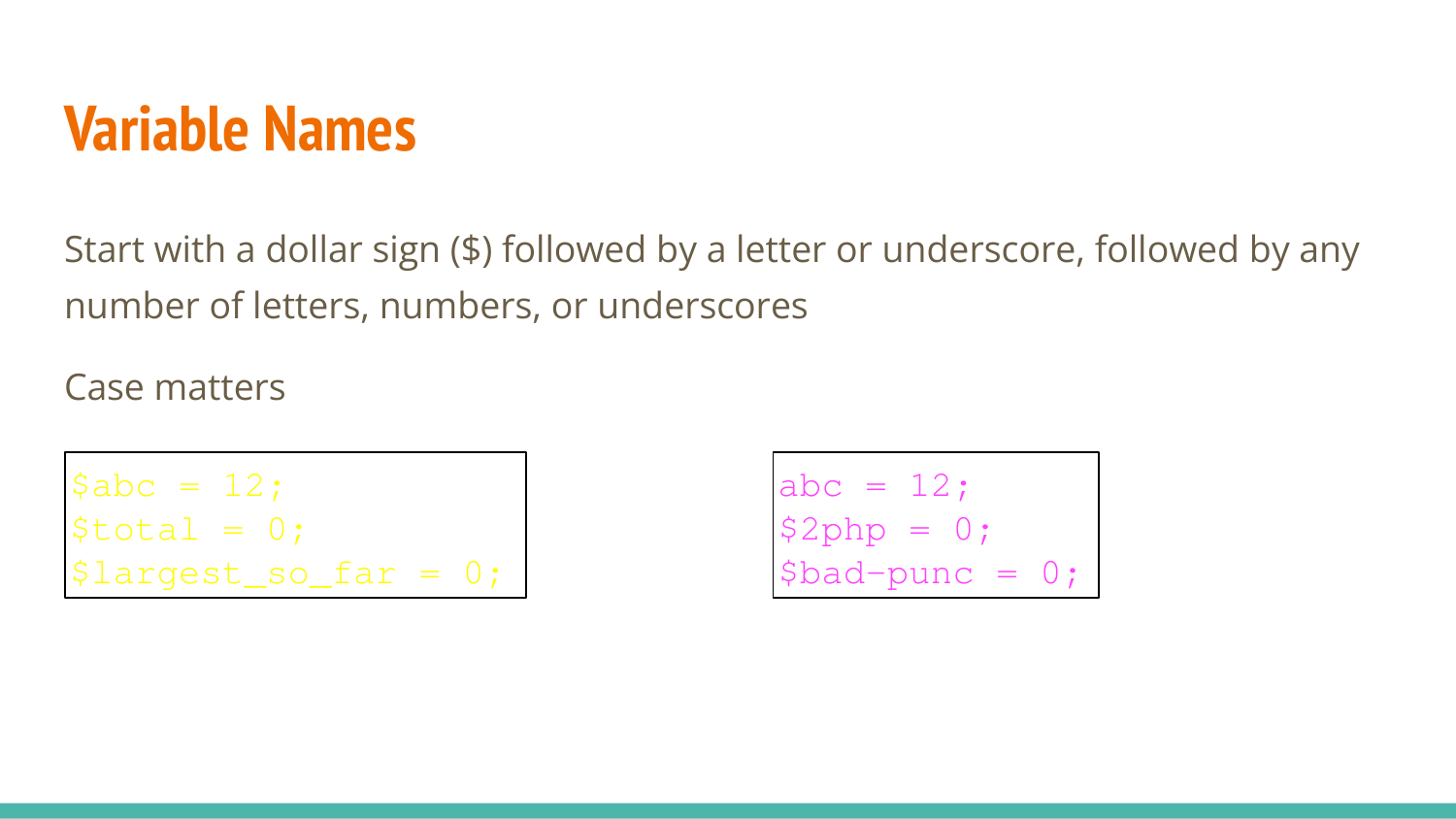

# Variable Names
Start with a dollar sign ($) followed by a letter or underscore, followed by any number of letters, numbers, or underscores
Case matters

$abc = 12;
$total = 0;
$largest_so_far = 0;
abc = 12;
$2php = 0;
$bad-punc = 0;